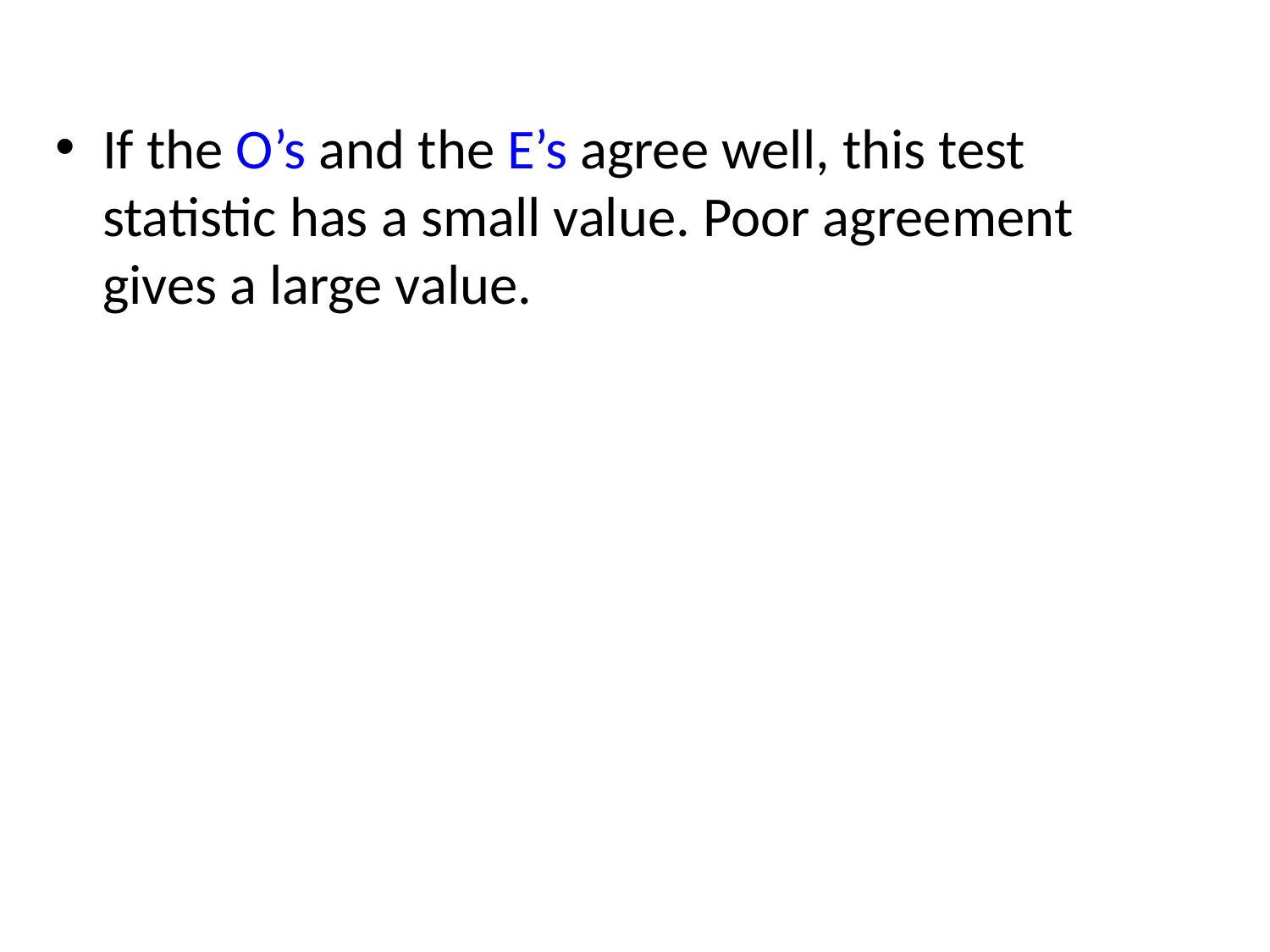

If the O’s and the E’s agree well, this test statistic has a small value. Poor agreement gives a large value.